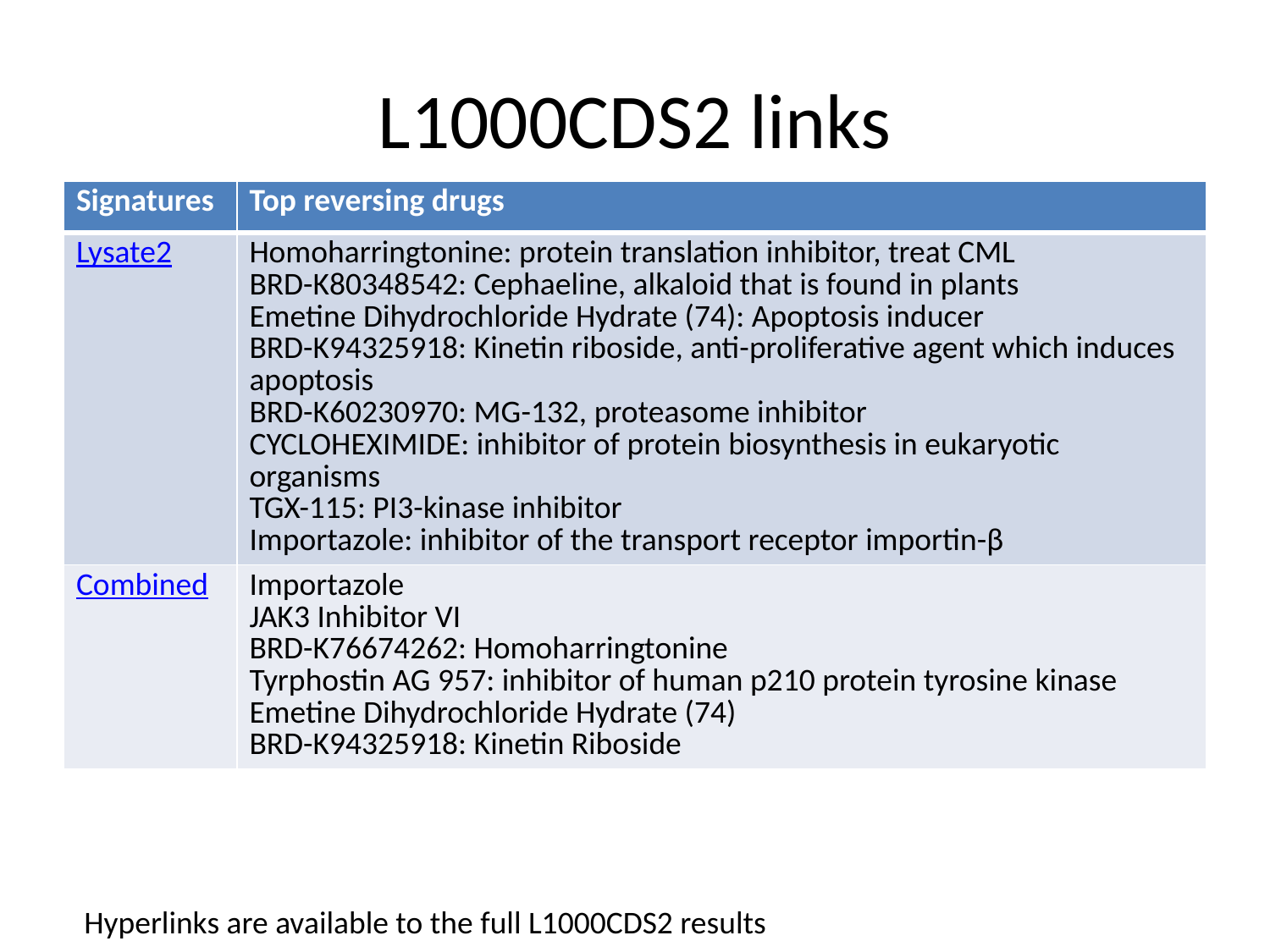

# L1000CDS2 links
| Signatures | Top reversing drugs |
| --- | --- |
| Lysate2 | Homoharringtonine: protein translation inhibitor, treat CML BRD-K80348542: Cephaeline, alkaloid that is found in plants Emetine Dihydrochloride Hydrate (74): Apoptosis inducer BRD-K94325918: Kinetin riboside, anti-proliferative agent which induces apoptosis BRD-K60230970: MG-132, proteasome inhibitor CYCLOHEXIMIDE: inhibitor of protein biosynthesis in eukaryotic organisms TGX-115: PI3-kinase inhibitor Importazole: inhibitor of the transport receptor importin-β |
| Combined | Importazole JAK3 Inhibitor VI BRD-K76674262: Homoharringtonine Tyrphostin AG 957: inhibitor of human p210 protein tyrosine kinase Emetine Dihydrochloride Hydrate (74) BRD-K94325918: Kinetin Riboside |
Hyperlinks are available to the full L1000CDS2 results